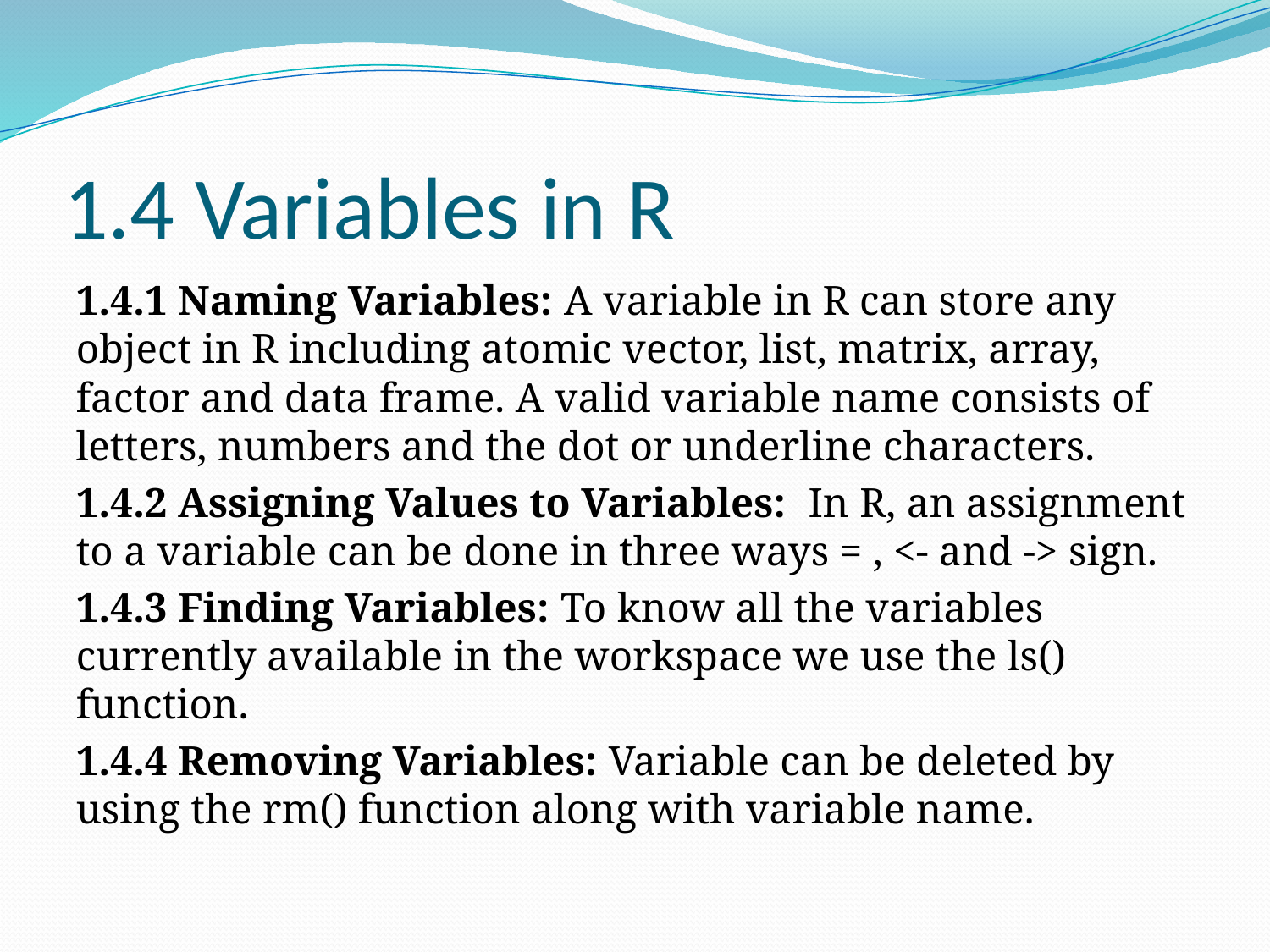

# 1.4 Variables in R
1.4.1 Naming Variables: A variable in R can store any object in R including atomic vector, list, matrix, array, factor and data frame. A valid variable name consists of letters, numbers and the dot or underline characters.
1.4.2 Assigning Values to Variables:  In R, an assignment to a variable can be done in three ways = , <- and -> sign.
1.4.3 Finding Variables: To know all the variables currently available in the workspace we use the ls() function.
1.4.4 Removing Variables: Variable can be deleted by using the rm() function along with variable name.